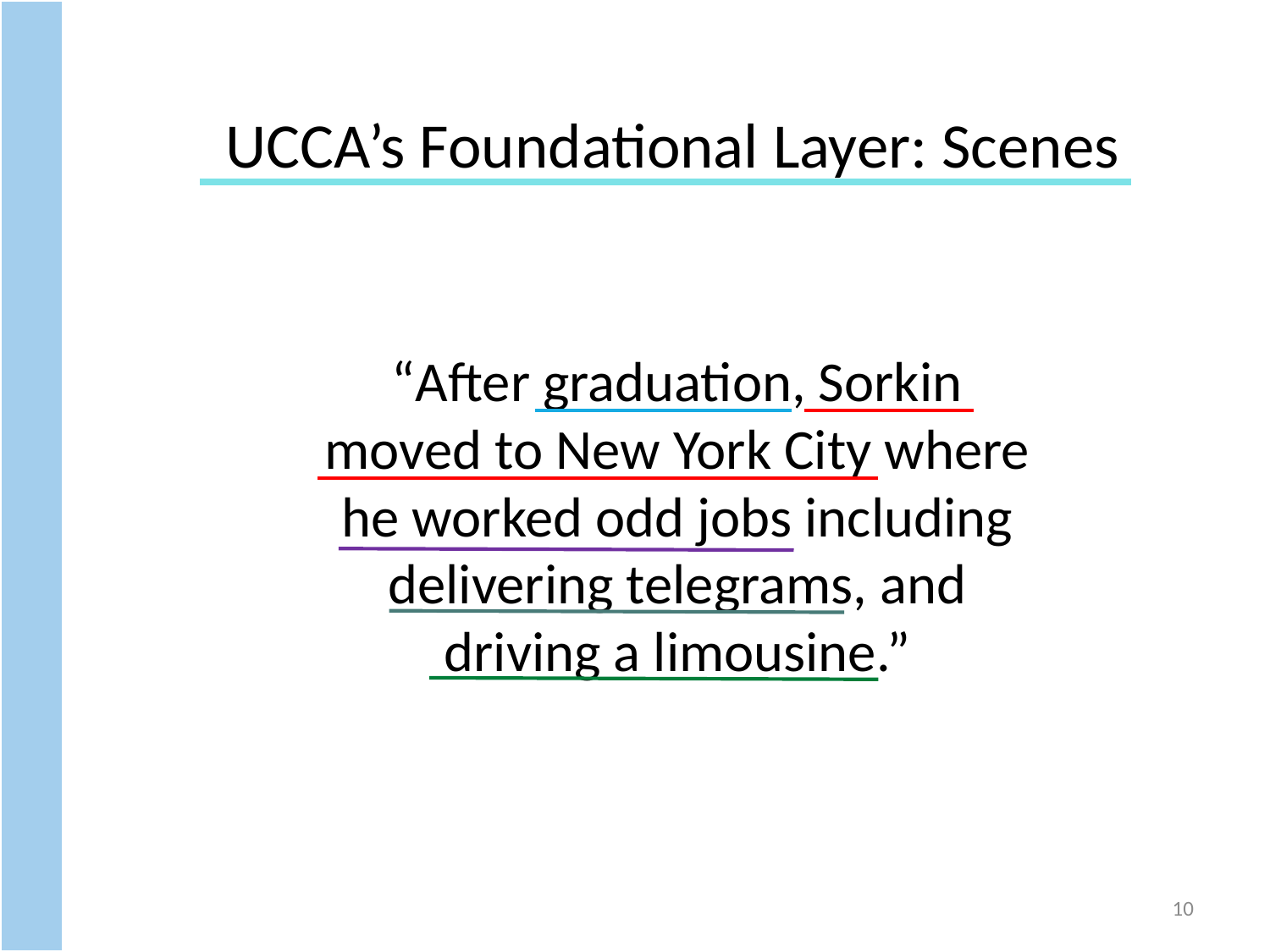

UCCA’s Foundational Layer: Scenes
“After graduation, Sorkin moved to New York City where he worked odd jobs including delivering telegrams, and driving a limousine.”
10